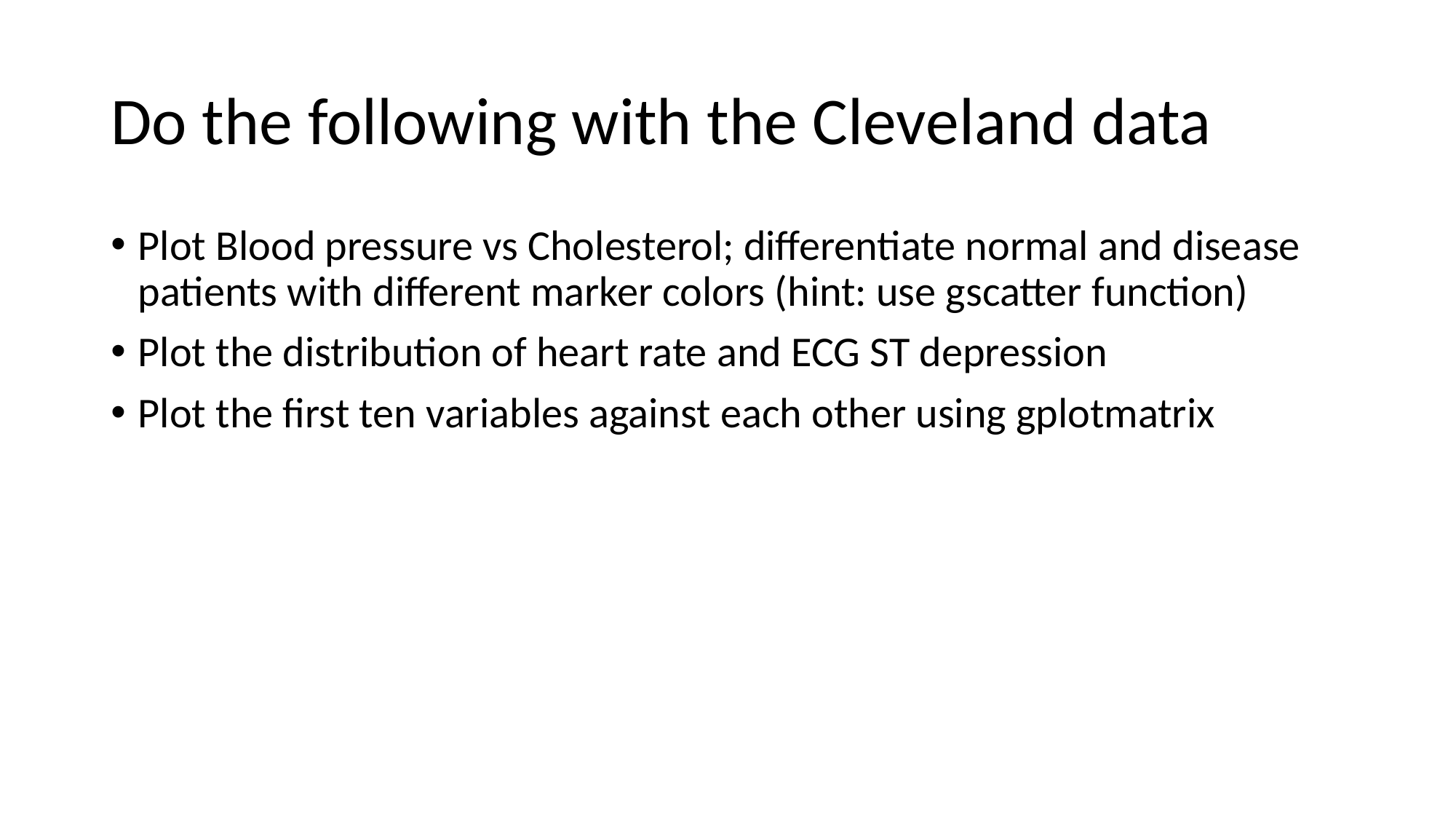

# Do the following with the Cleveland data
Plot Blood pressure vs Cholesterol; differentiate normal and disease patients with different marker colors (hint: use gscatter function)
Plot the distribution of heart rate and ECG ST depression
Plot the first ten variables against each other using gplotmatrix